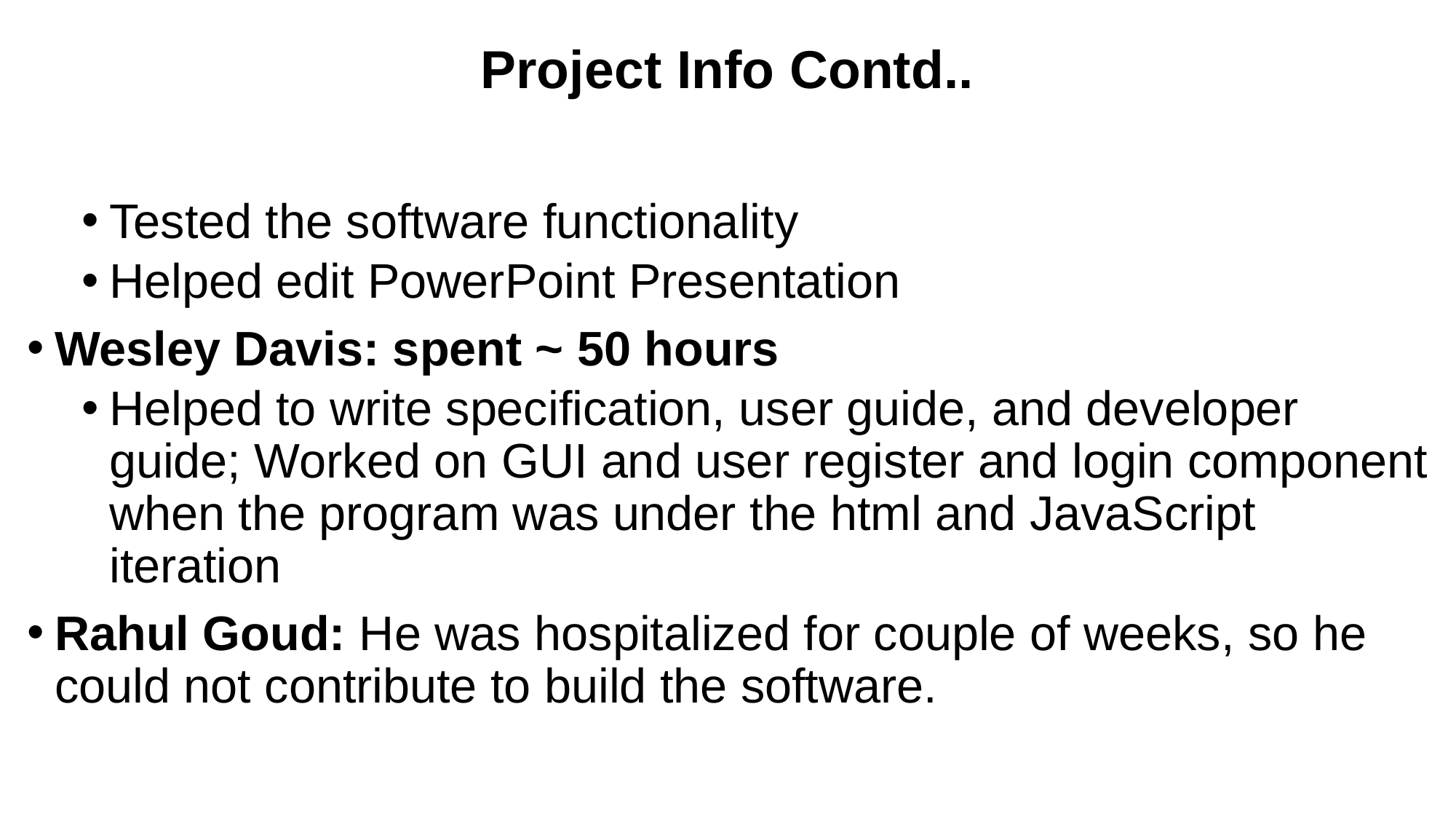

# Project Info Contd..

Tested the software functionality
Helped edit PowerPoint Presentation
Wesley Davis: spent ~ 50 hours
Helped to write specification, user guide, and developer guide; Worked on GUI and user register and login component when the program was under the html and JavaScript iteration
Rahul Goud: He was hospitalized for couple of weeks, so he could not contribute to build the software.